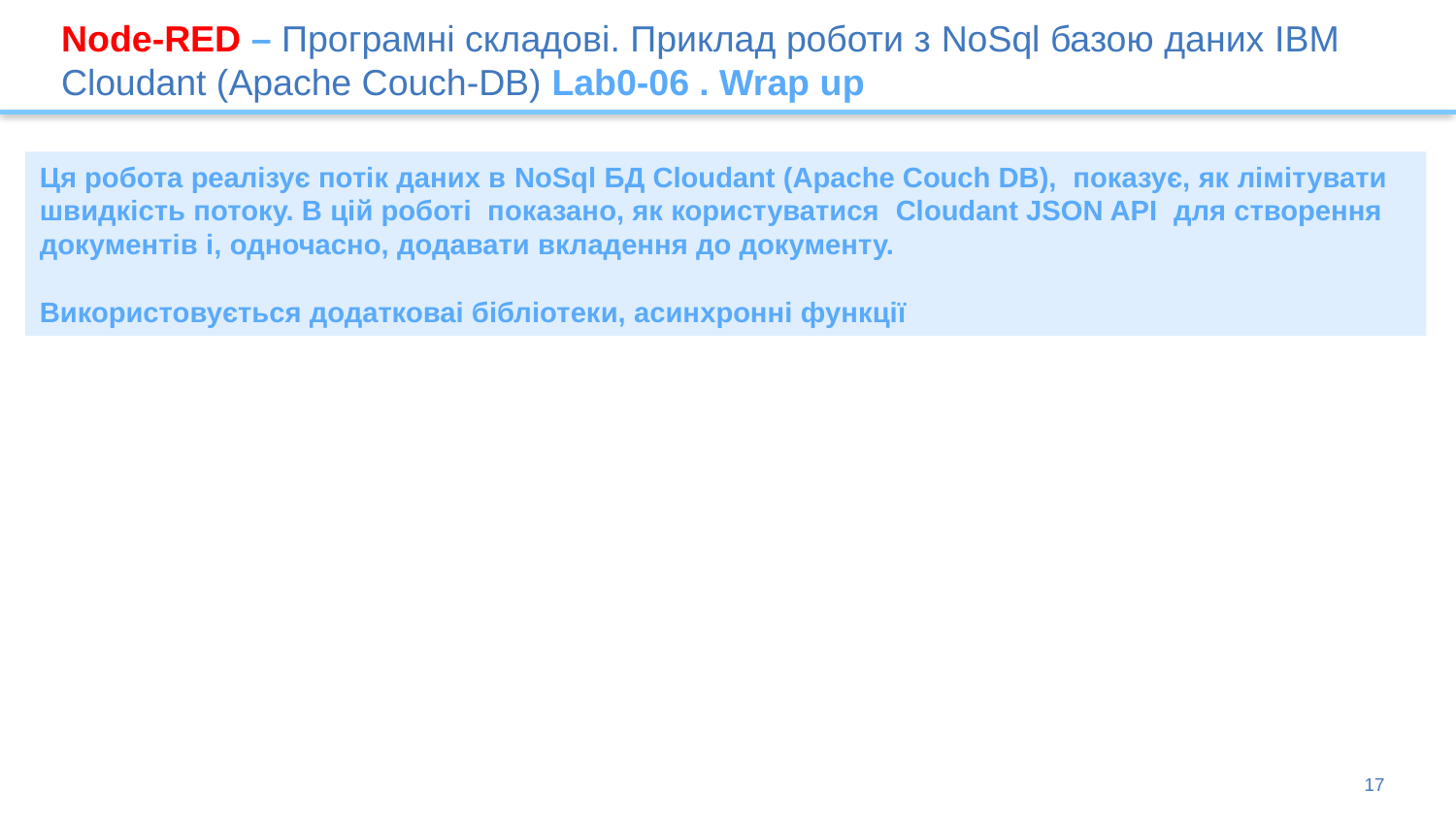

# Node-RED – Програмні складові. Приклад роботи з NoSql базою даних IBM Cloudant (Apache Couch-DB) Lab0-06 . Wrap up
Ця робота реалізує потік даних в NoSql БД Cloudant (Apache Couch DB),  показує, як лімітувати швидкість потоку. В цій роботі  показано, як користуватися  Cloudant JSON API  для створення документів і, одночасно, додавати вкладення до документу.

Використовується додатковаі бібліотеки, асинхронні функції